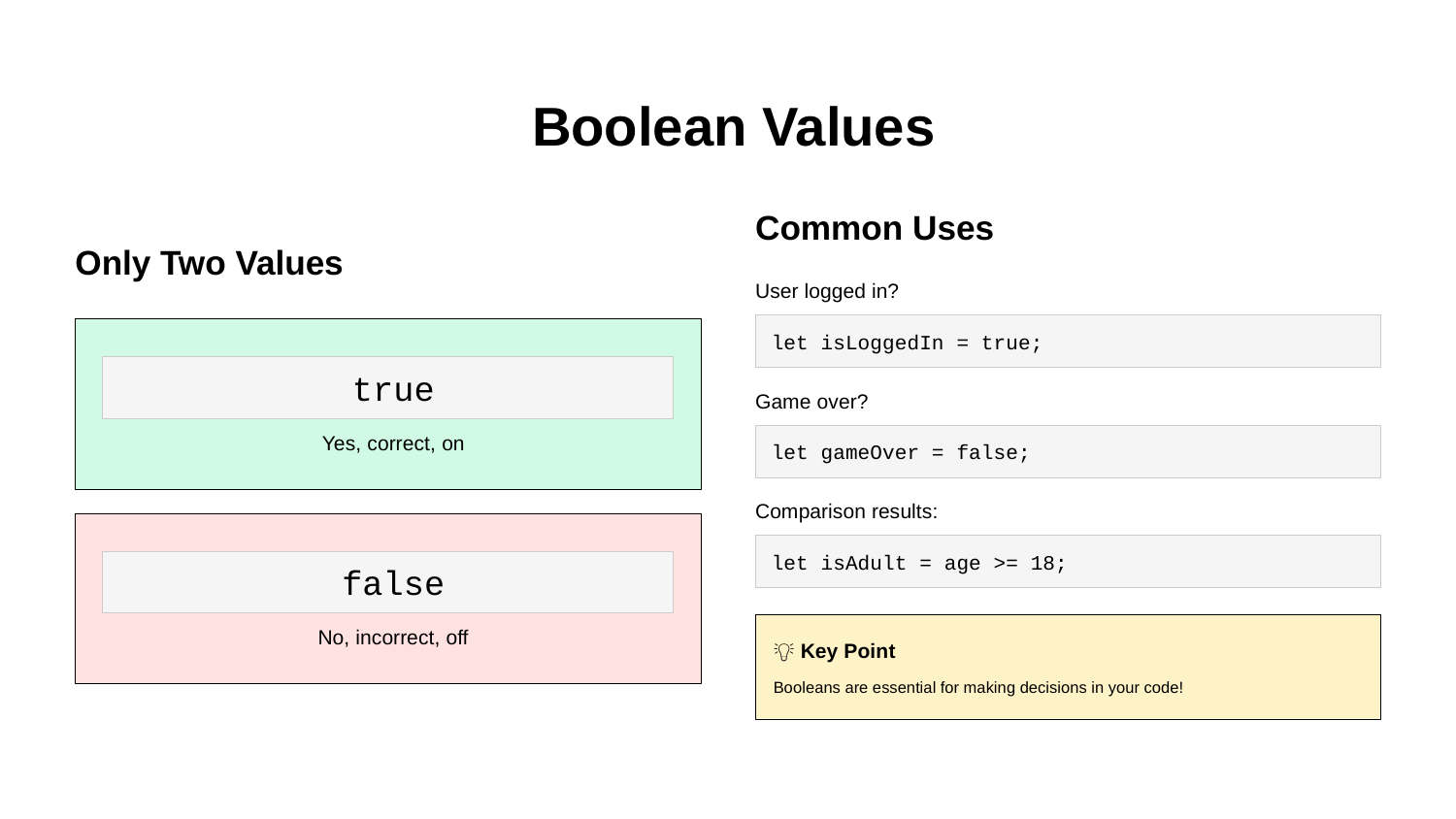

Boolean Values
Common Uses
Only Two Values
User logged in?

let isLoggedIn = true;

true
Game over?

let gameOver = false;
Yes, correct, on
Comparison results:

let isAdult = age >= 18;

false

No, incorrect, off
💡 Key Point
Booleans are essential for making decisions in your code!